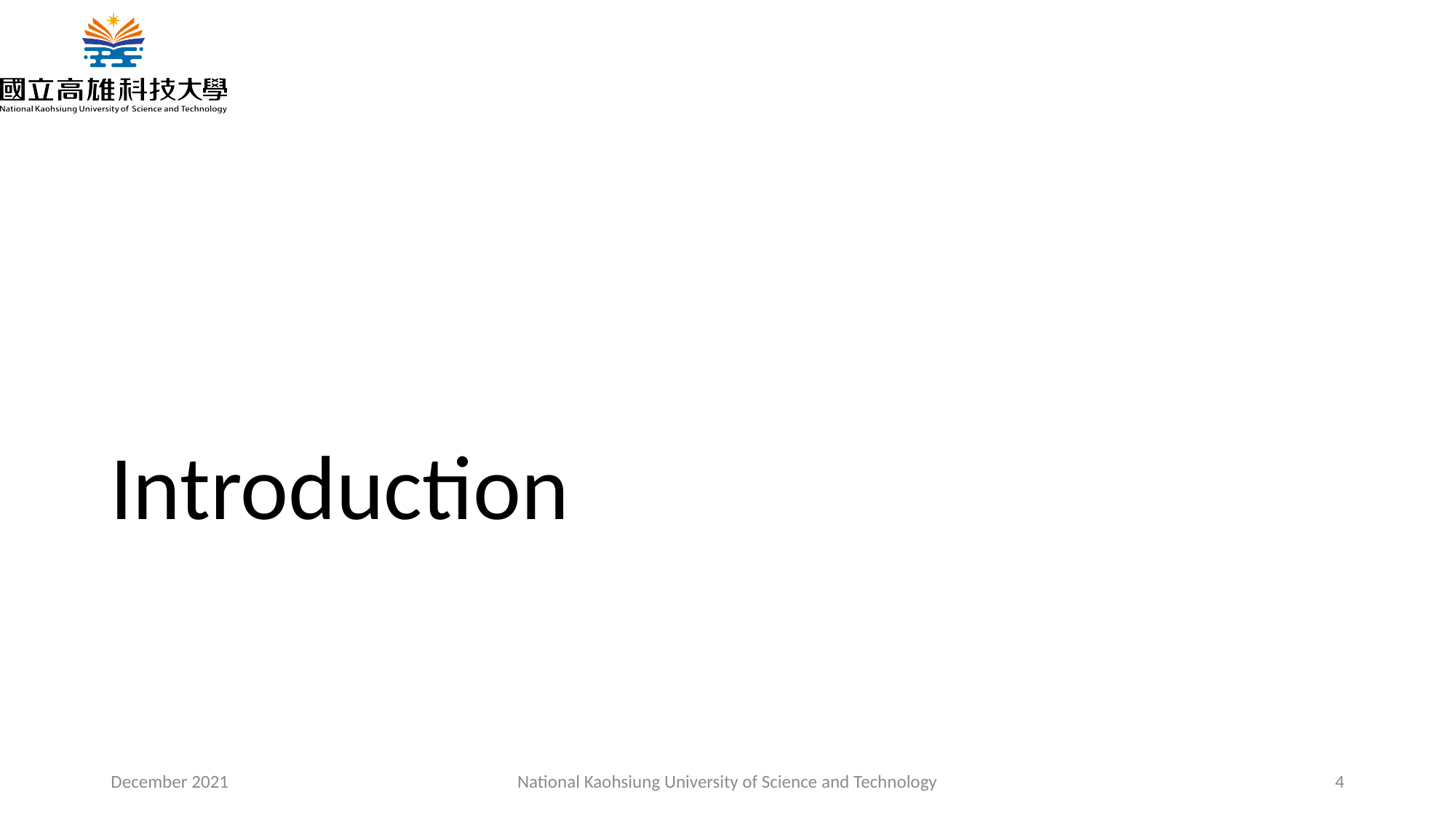

# Introduction

December 2021
National Kaohsiung University of Science and Technology
4